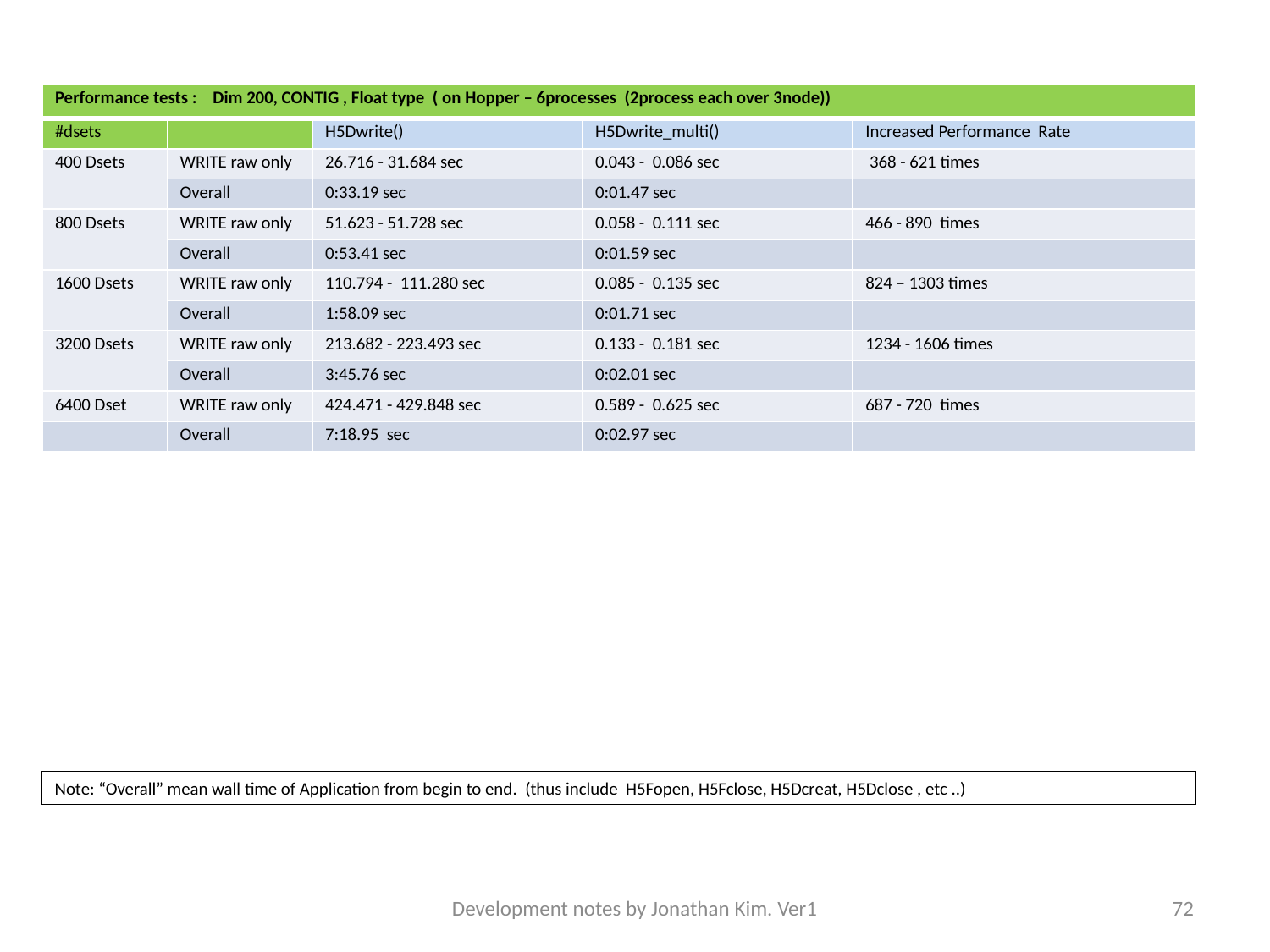

| Performance tests : Dim 200, CONTIG , Float type ( on Hopper – 6processes (2process each over 3node)) |  |  |  |  |
| --- | --- | --- | --- | --- |
| #dsets |  | H5Dwrite() | H5Dwrite\_multi() | Increased Performance Rate |
| 400 Dsets | WRITE raw only | 26.716 - 31.684 sec | 0.043 - 0.086 sec | 368 - 621 times |
|  | Overall | 0:33.19 sec | 0:01.47 sec |  |
| 800 Dsets | WRITE raw only | 51.623 - 51.728 sec | 0.058 - 0.111 sec | 466 - 890 times |
|  | Overall | 0:53.41 sec | 0:01.59 sec |  |
| 1600 Dsets | WRITE raw only | 110.794 - 111.280 sec | 0.085 - 0.135 sec | 824 – 1303 times |
|  | Overall | 1:58.09 sec | 0:01.71 sec |  |
| 3200 Dsets | WRITE raw only | 213.682 - 223.493 sec | 0.133 - 0.181 sec | 1234 - 1606 times |
|  | Overall | 3:45.76 sec | 0:02.01 sec |  |
| 6400 Dset | WRITE raw only | 424.471 - 429.848 sec | 0.589 - 0.625 sec | 687 - 720 times |
|  | Overall | 7:18.95 sec | 0:02.97 sec |  |
Note: “Overall” mean wall time of Application from begin to end.  (thus include  H5Fopen, H5Fclose, H5Dcreat, H5Dclose , etc ..)
Development notes by Jonathan Kim. Ver1
72